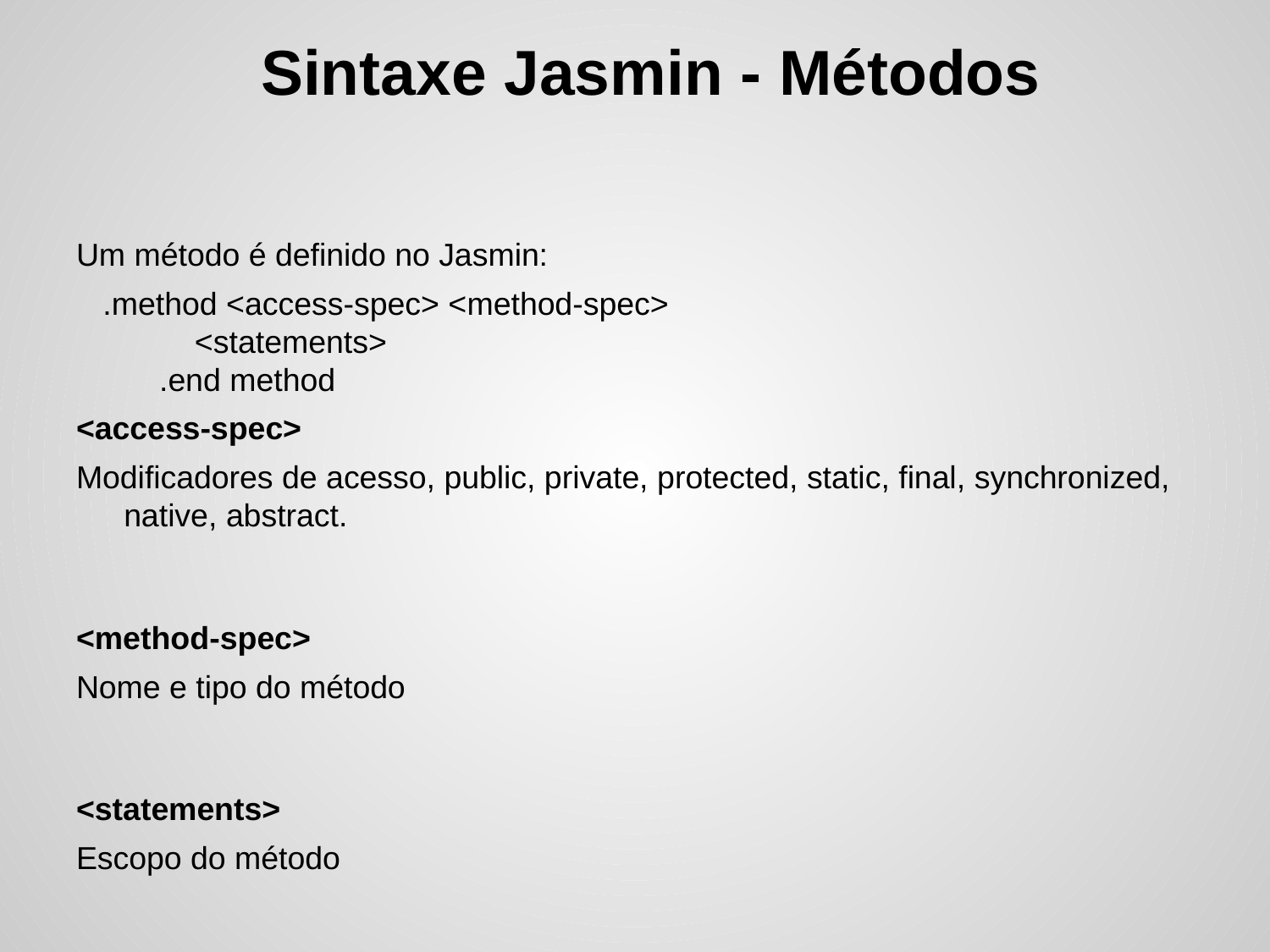

# Sintaxe Jasmin - Métodos

Um método é definido no Jasmin:
   .method <access-spec> <method-spec>
        <statements>
    .end method
<access-spec>
Modificadores de acesso, public, private, protected, static, final, synchronized, native, abstract.

<method-spec>
Nome e tipo do método

<statements>
Escopo do método